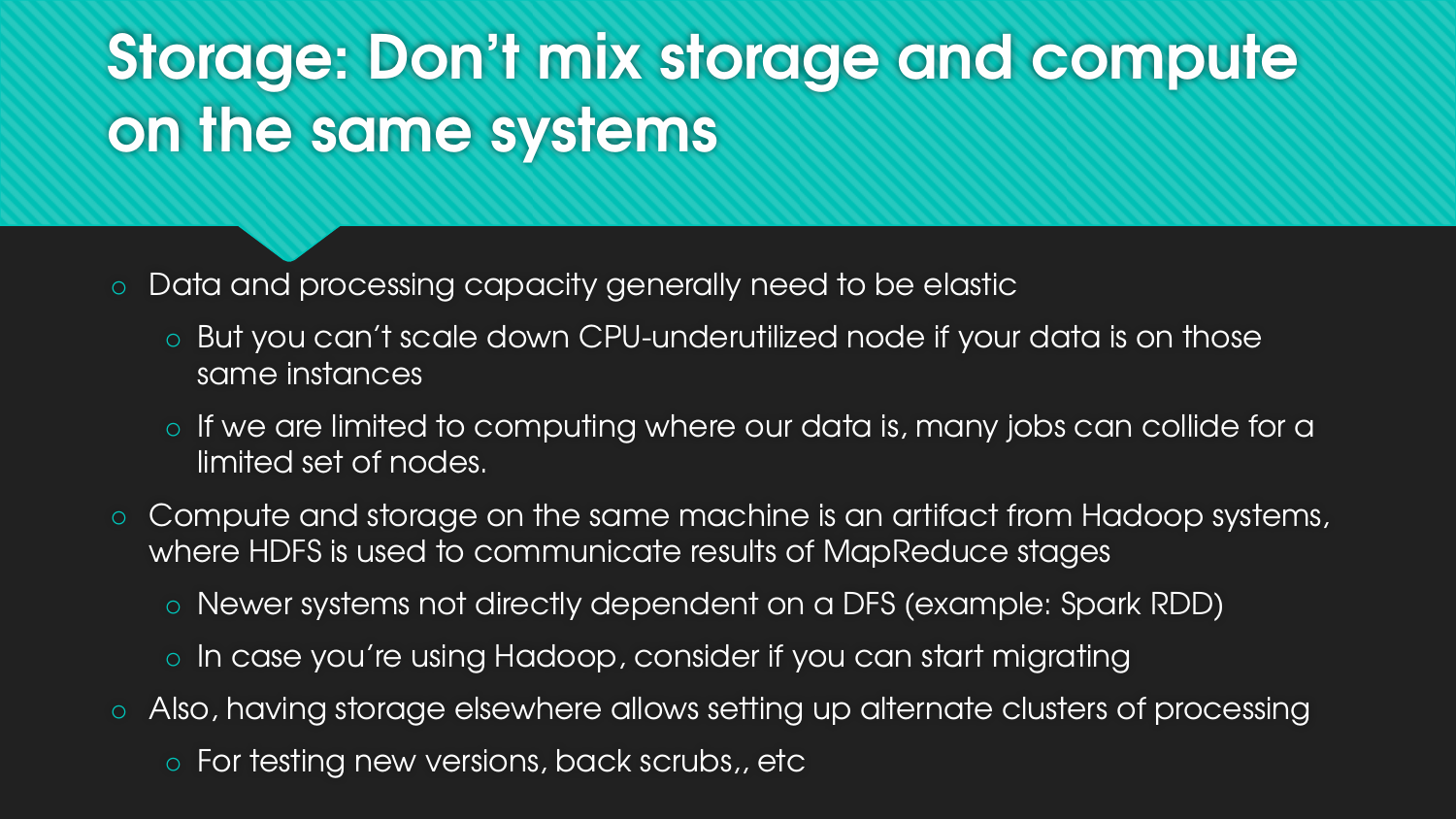

# Storage: Don’t mix storage and compute on the same systems
Data and processing capacity generally need to be elastic
But you can’t scale down CPU-underutilized node if your data is on those same instances
If we are limited to computing where our data is, many jobs can collide for a limited set of nodes.
Compute and storage on the same machine is an artifact from Hadoop systems, where HDFS is used to communicate results of MapReduce stages
Newer systems not directly dependent on a DFS (example: Spark RDD)
In case you’re using Hadoop, consider if you can start migrating
Also, having storage elsewhere allows setting up alternate clusters of processing
For testing new versions, back scrubs,, etc